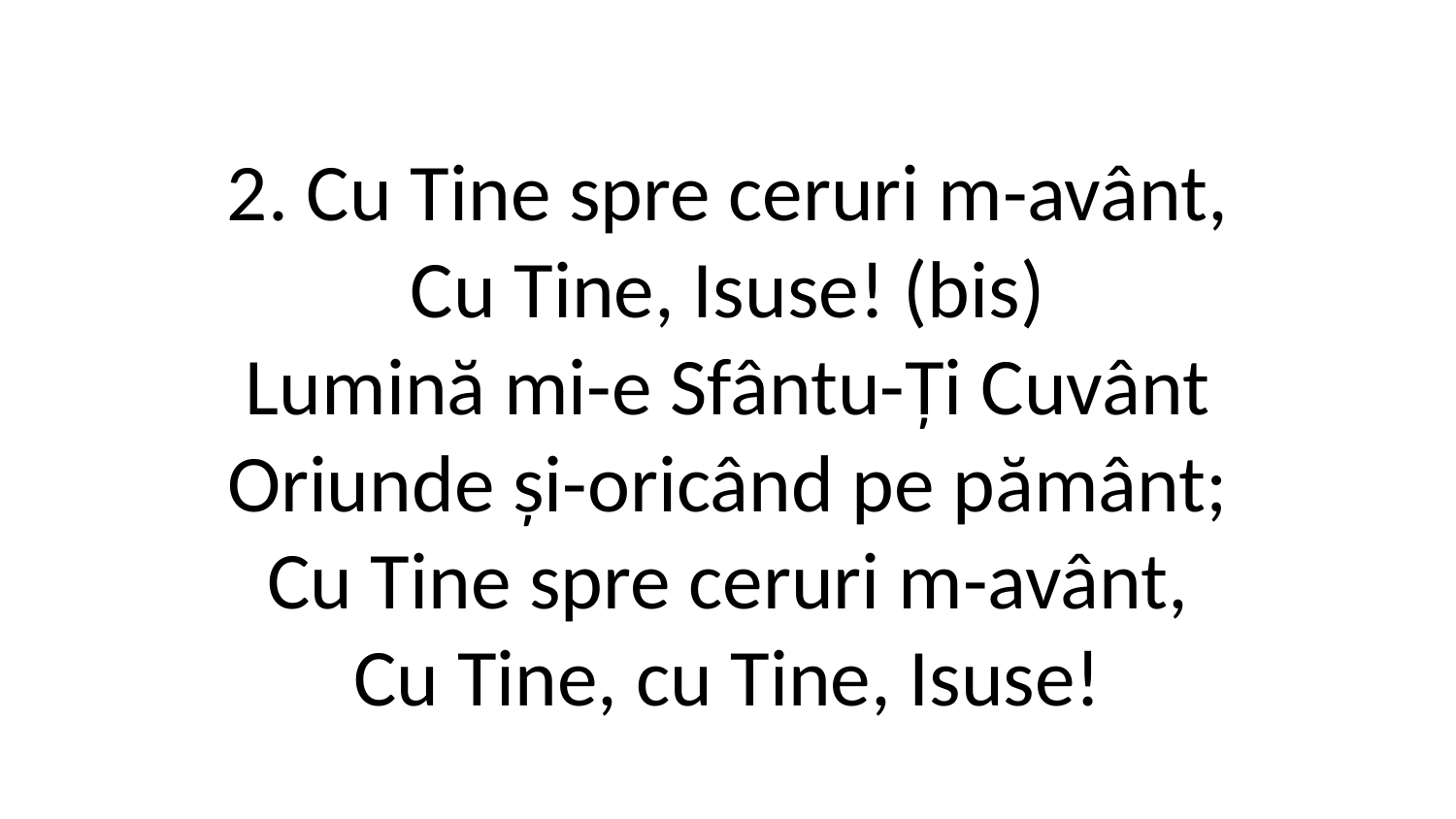

2. Cu Tine spre ceruri m-avânt,
Cu Tine, Isuse! (bis)
Lumină mi-e Sfântu-Ți Cuvânt
Oriunde și-oricând pe pământ;
Cu Tine spre ceruri m-avânt,
Cu Tine, cu Tine, Isuse!